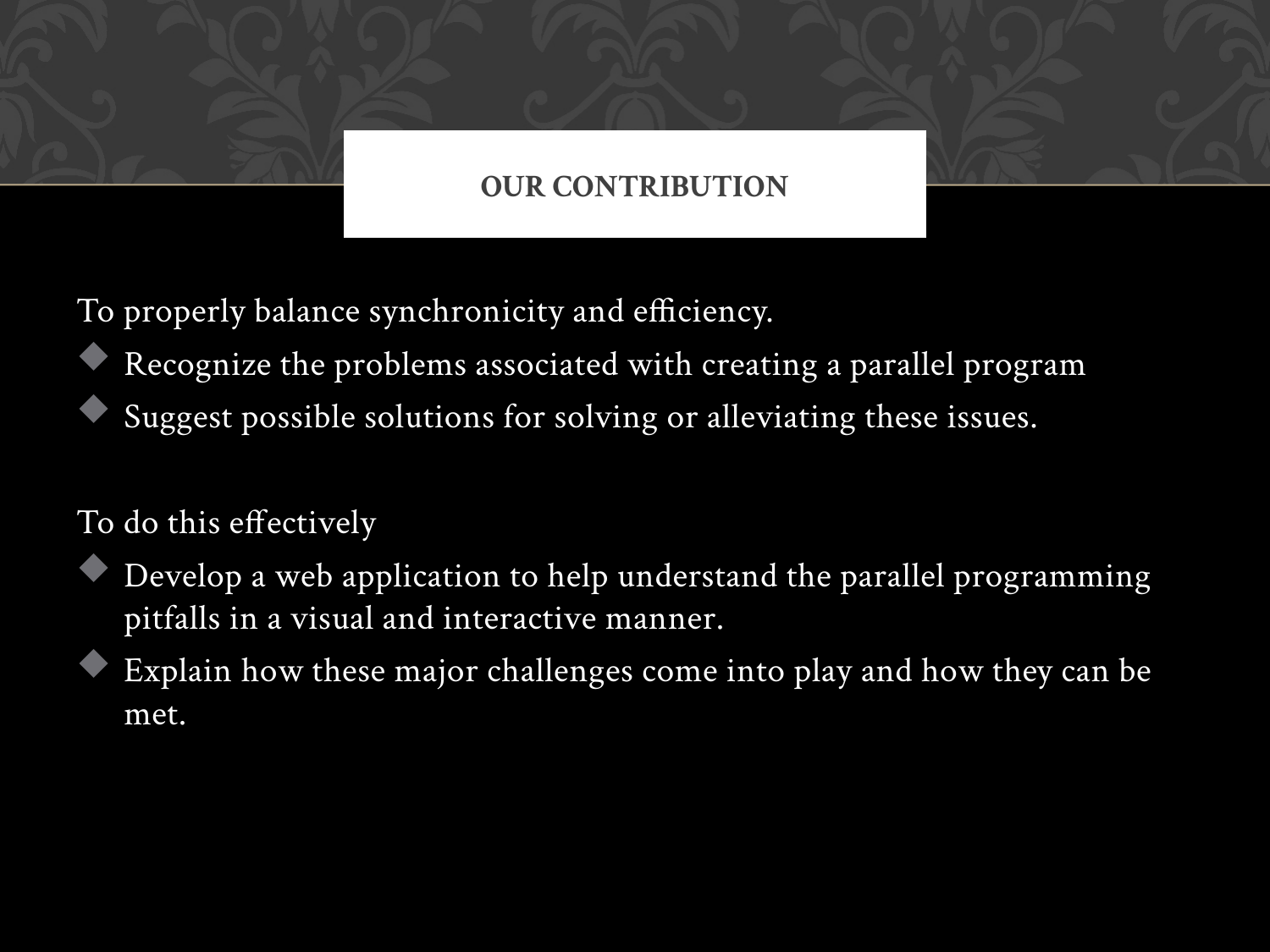

# our contribution
To properly balance synchronicity and efficiency.
Recognize the problems associated with creating a parallel program
Suggest possible solutions for solving or alleviating these issues.

To do this effectively
Develop a web application to help understand the parallel programming pitfalls in a visual and interactive manner.
Explain how these major challenges come into play and how they can be met.